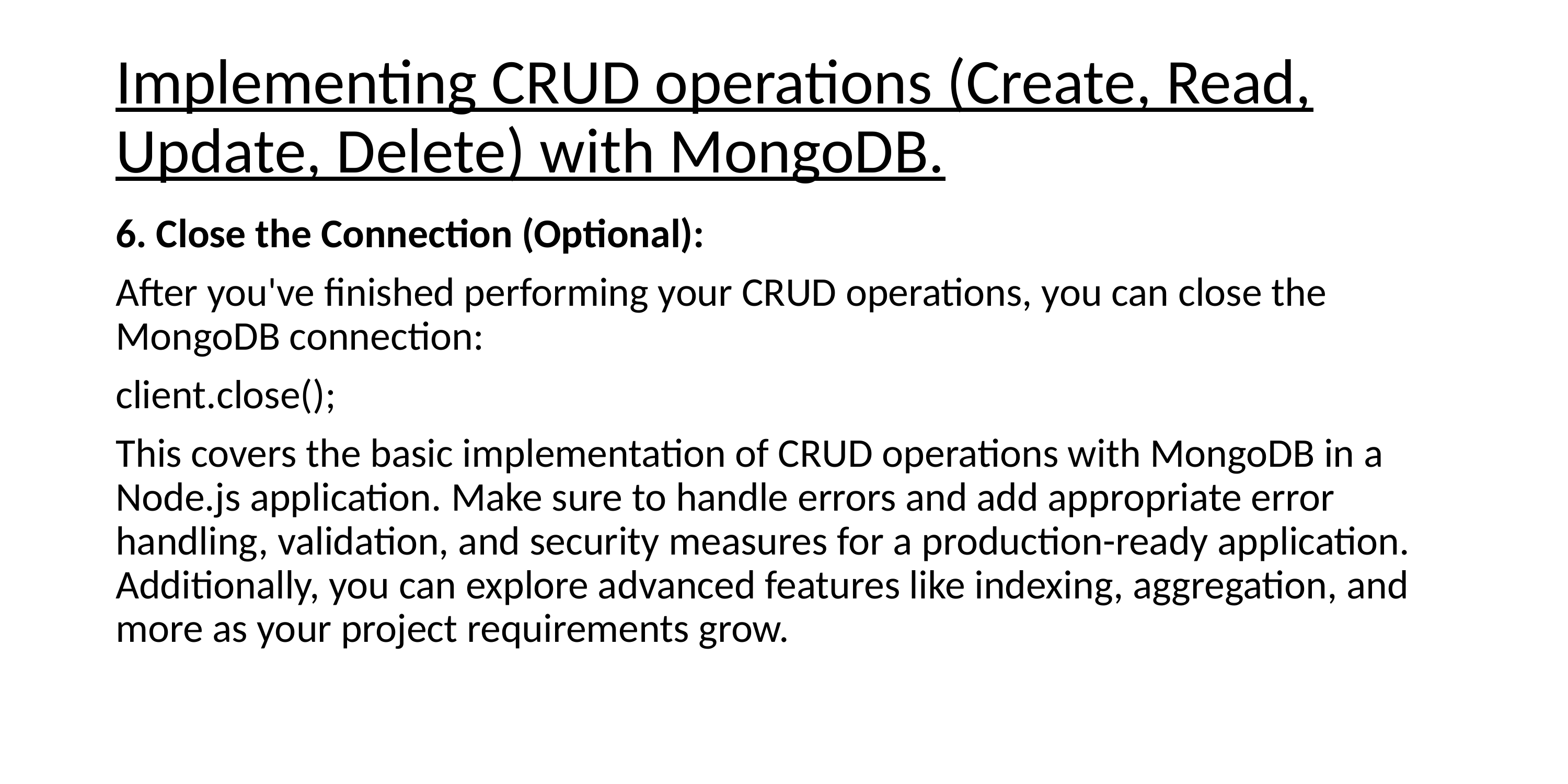

# Implementing CRUD operations (Create, Read, Update, Delete) with MongoDB.
6. Close the Connection (Optional):
After you've finished performing your CRUD operations, you can close the MongoDB connection:
client.close();
This covers the basic implementation of CRUD operations with MongoDB in a Node.js application. Make sure to handle errors and add appropriate error handling, validation, and security measures for a production-ready application. Additionally, you can explore advanced features like indexing, aggregation, and more as your project requirements grow.